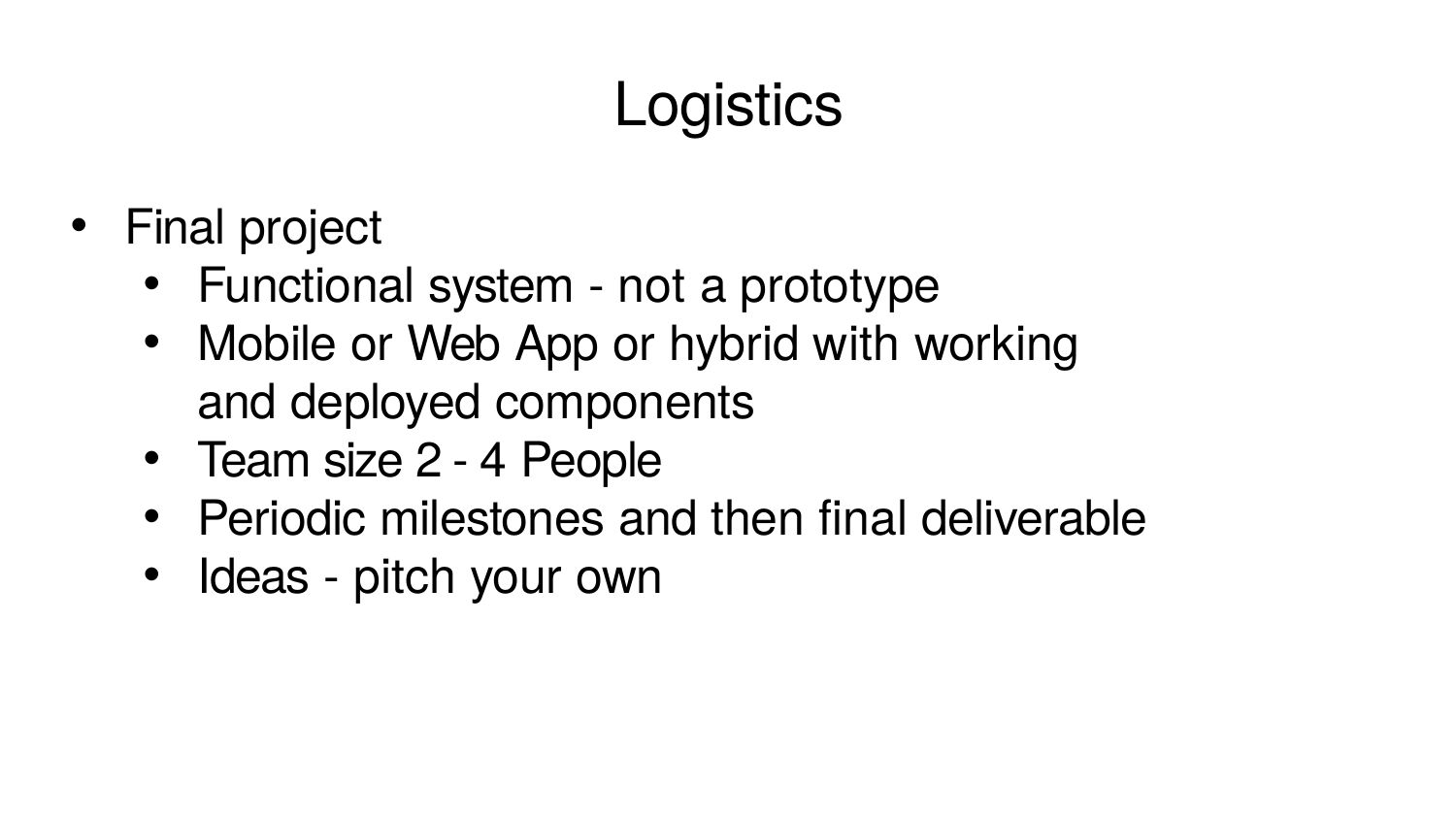

# Logistics
Final project
Functional system - not a prototype
Mobile or Web App or hybrid with working and deployed components
Team size 2 - 4 People
Periodic milestones and then final deliverable
Ideas - pitch your own